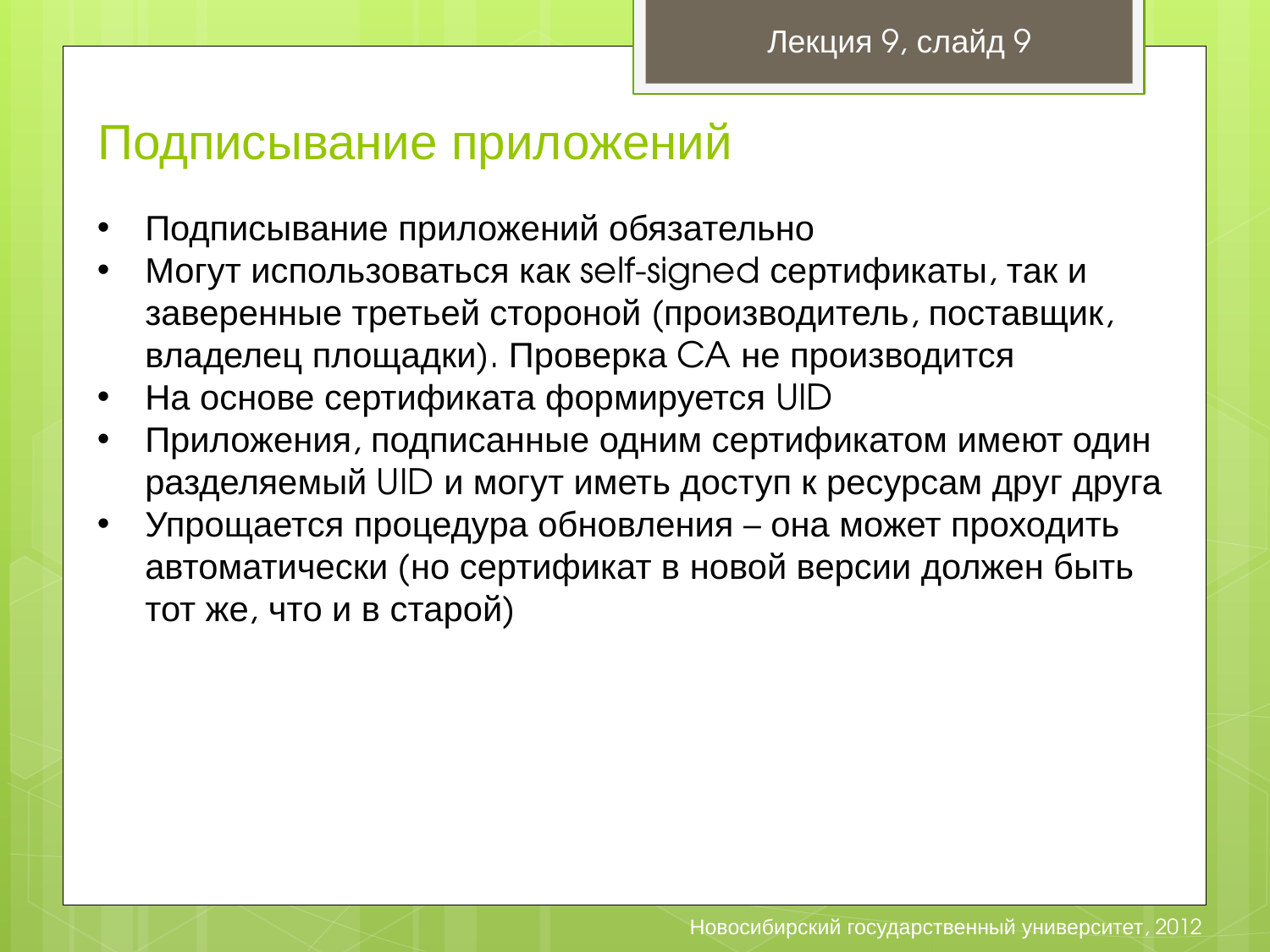

Лекция 9, слайд 9
# Подписывание приложений
Подписывание приложений обязательно
Могут использоваться как self-signed сертификаты, так и заверенные третьей стороной (производитель, поставщик, владелец площадки). Проверка CA не производится
На основе сертификата формируется UID
Приложения, подписанные одним сертификатом имеют один разделяемый UID и могут иметь доступ к ресурсам друг друга
Упрощается процедура обновления – она может проходить автоматически (но сертификат в новой версии должен быть тот же, что и в старой)

Новосибирский государственный университет, 2012